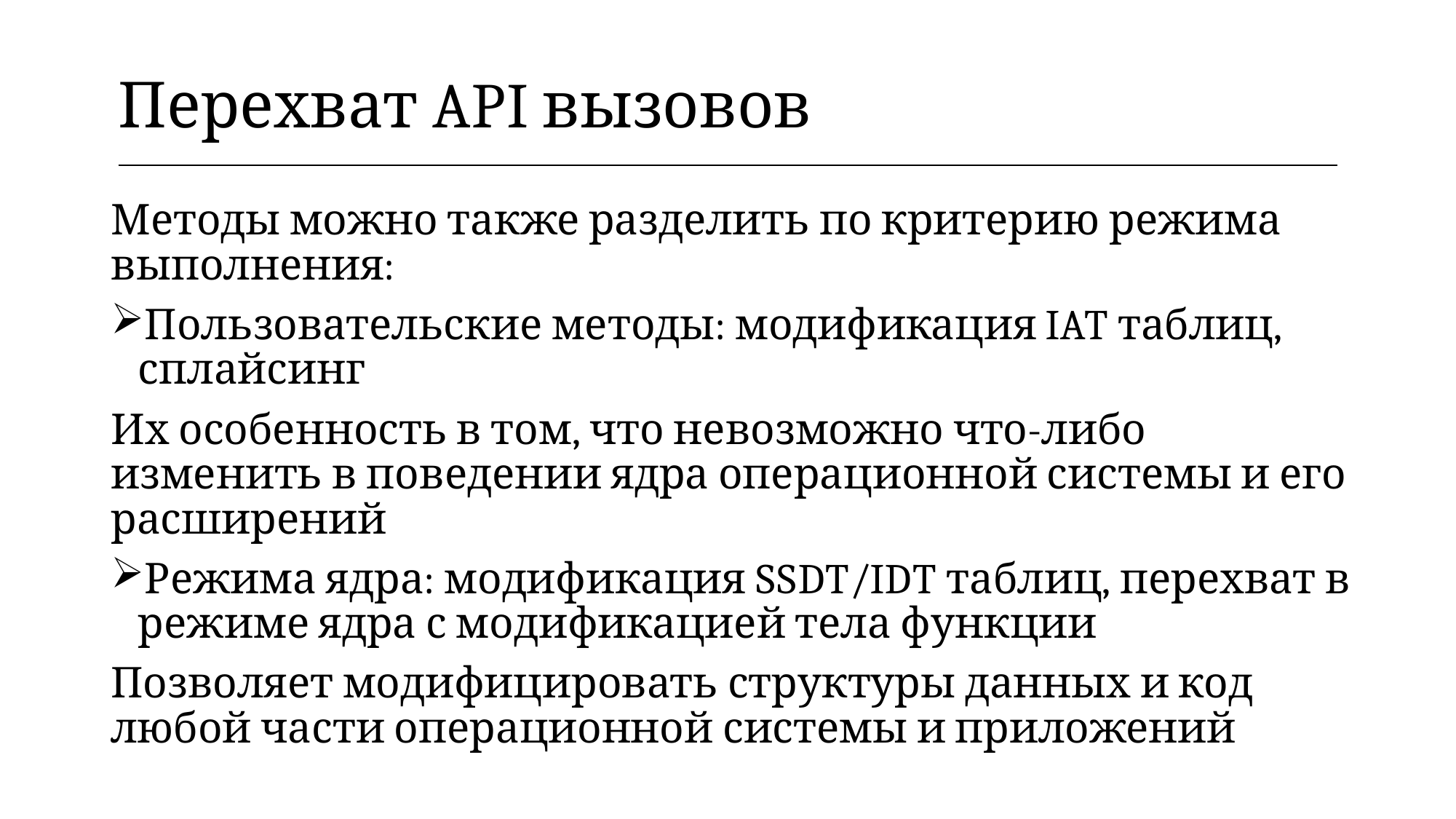

| Перехват API вызовов |
| --- |
Методы можно также разделить по критерию режима выполнения:
Пользовательские методы: модификация IAT таблиц, сплайсинг
Их особенность в том, что невозможно что-либо изменить в поведении ядра операционной системы и его расширений
Режима ядра: модификация SSDT/IDT таблиц, перехват в режиме ядра с модификацией тела функции
Позволяет модифицировать структуры данных и код любой части операционной системы и приложений